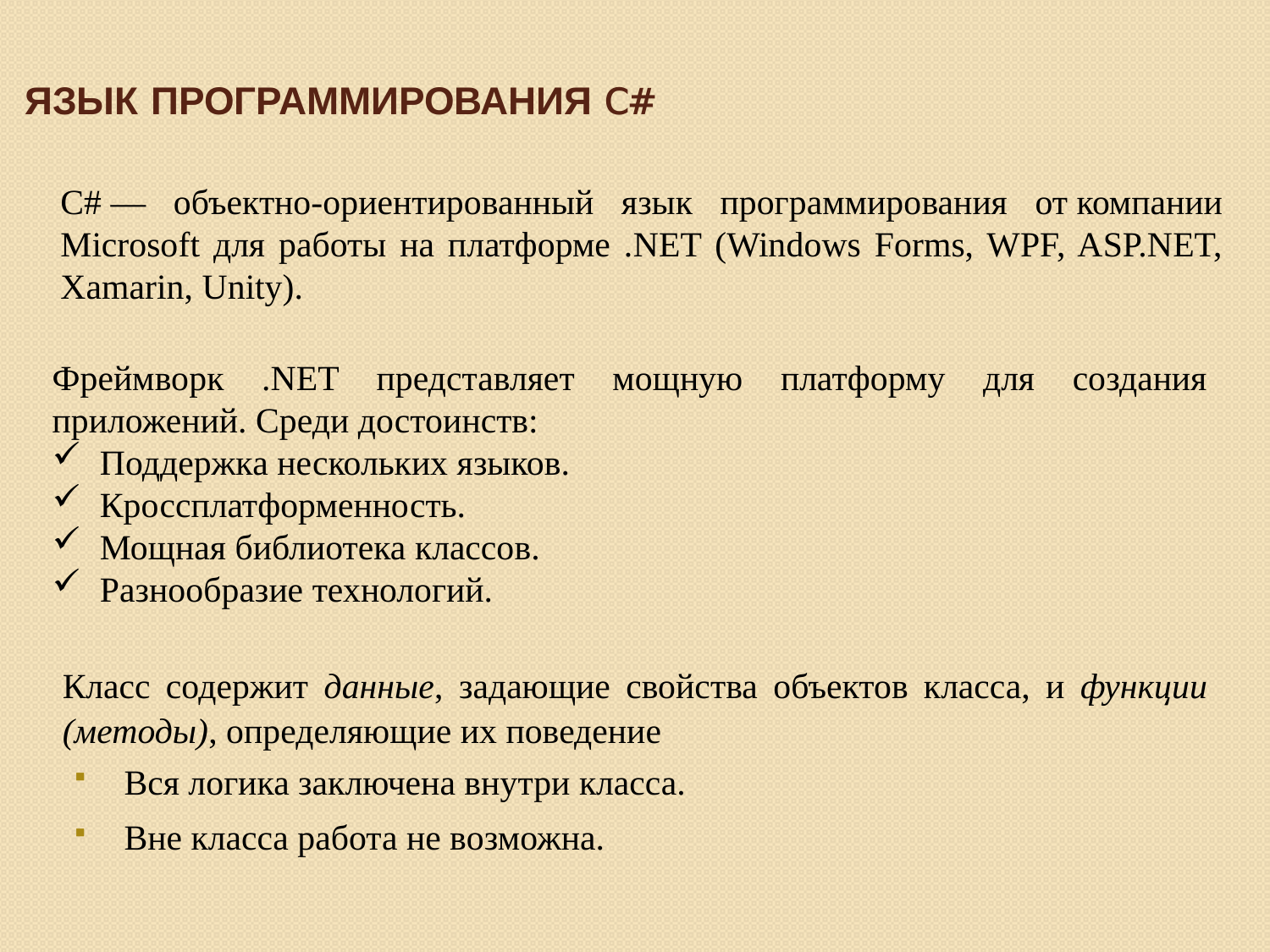

# Язык программирования C#

C# — объектно-ориентированный язык программирования от компании Microsoft для работы на платформе .NET (Windows Forms, WPF, ASP.NET, Xamarin, Unity).
Фреймворк .NET представляет мощную платформу для создания приложений. Среди достоинств:
Поддержка нескольких языков.
Кроссплатформенность.
Мощная библиотека классов.
Разнообразие технологий.

Класс содержит данные, задающие свойства объектов класса, и функции (методы), определяющие их поведение
Вся логика заключена внутри класса.
Вне класса работа не возможна.